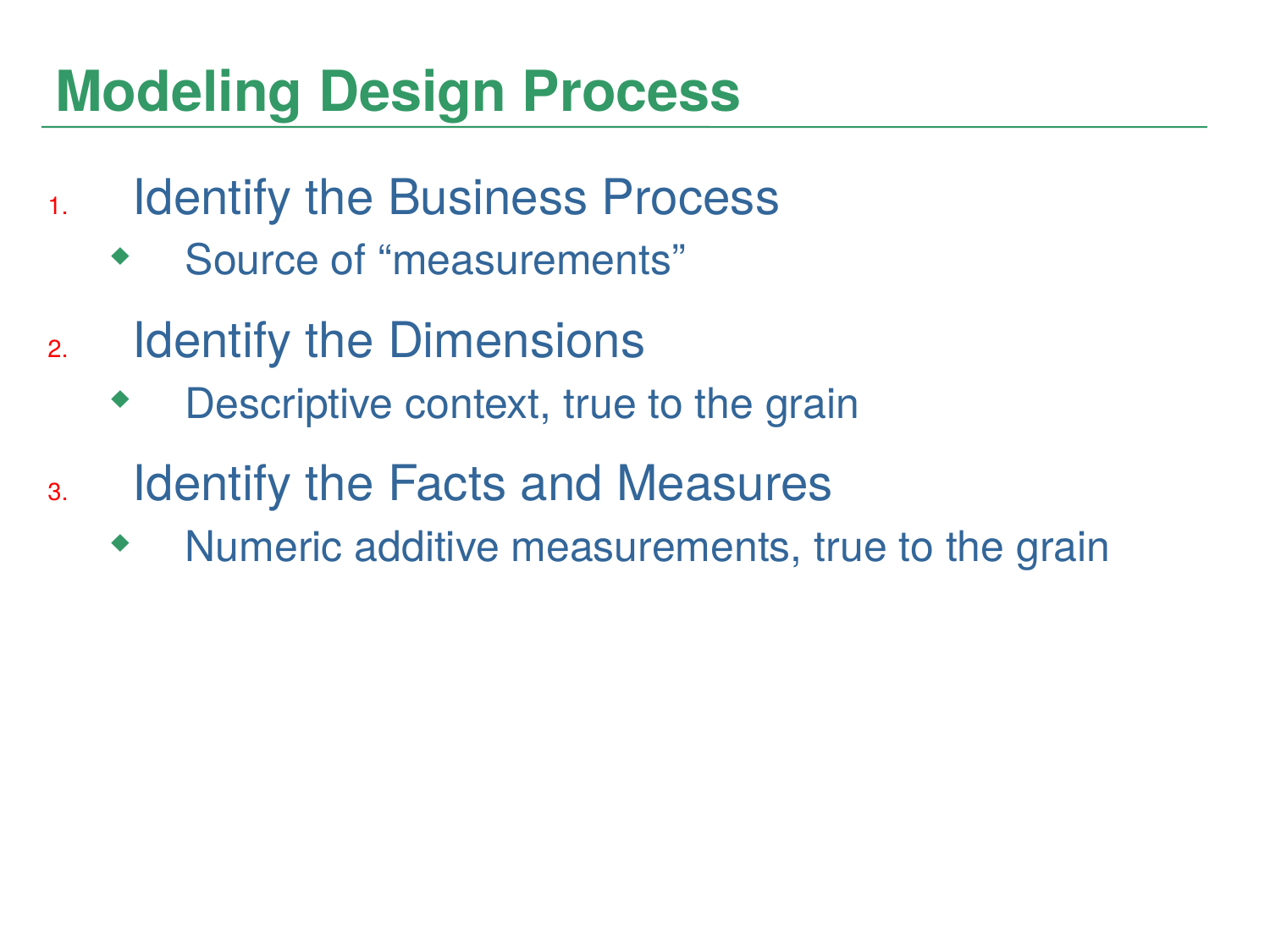

# Modeling Design Process
Identify the Business Process
Source of “measurements”
Identify the Dimensions
Descriptive context, true to the grain
Identify the Facts and Measures
Numeric additive measurements, true to the grain